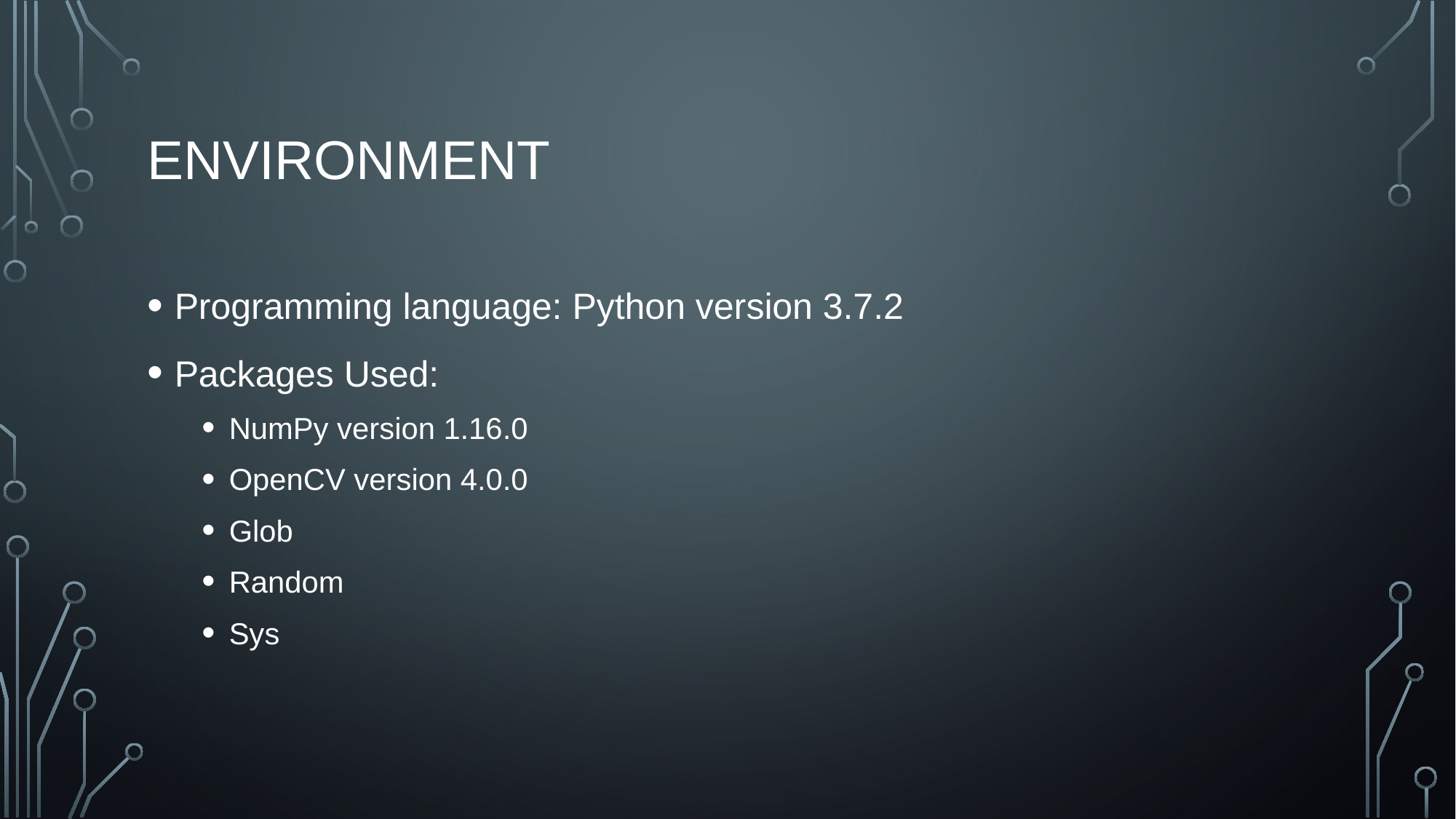

# Environment
Programming language: Python version 3.7.2
Packages Used:
NumPy version 1.16.0
OpenCV version 4.0.0
Glob
Random
Sys